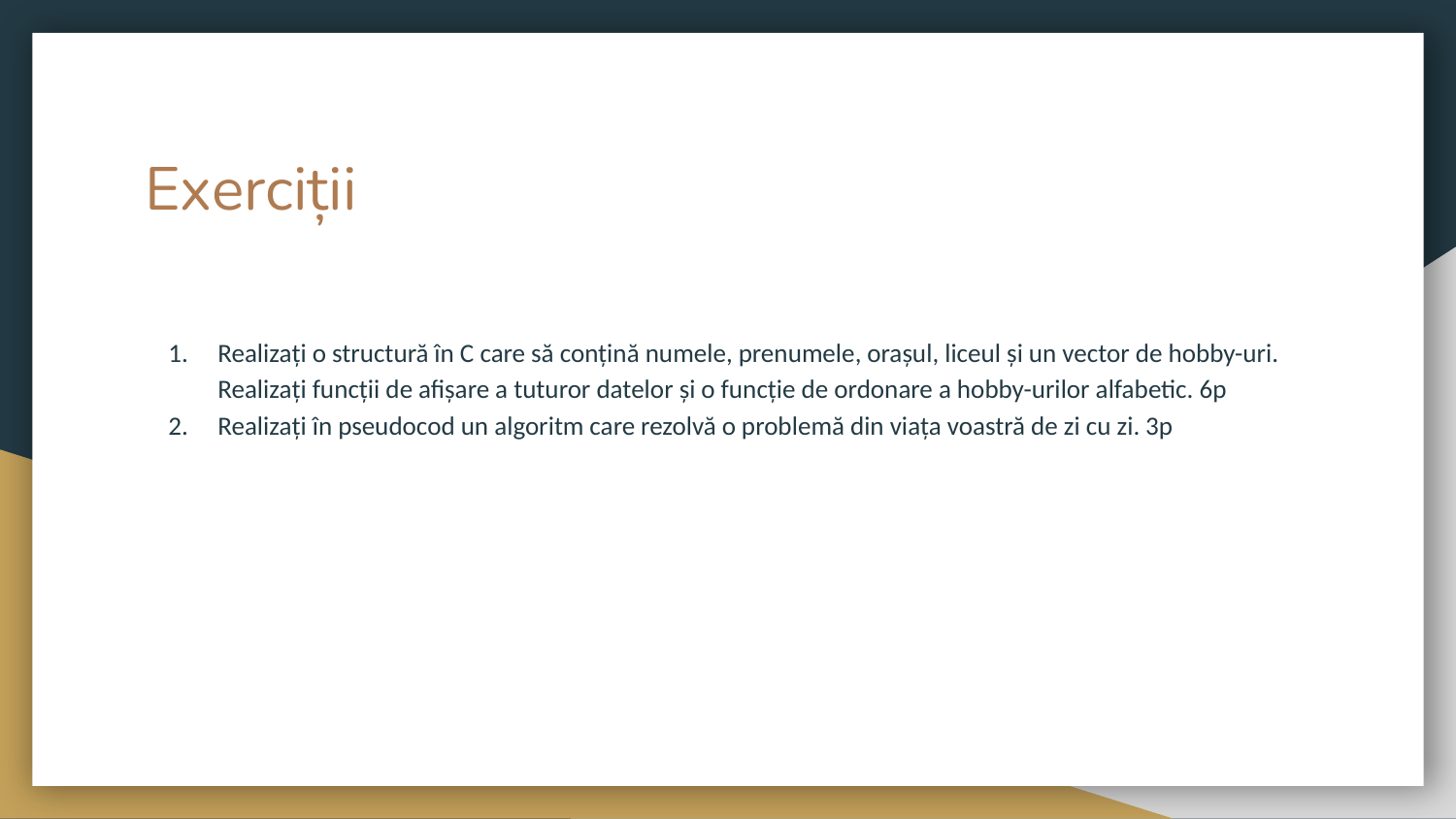

# Exerciții
Realizați o structură în C care să conțină numele, prenumele, orașul, liceul și un vector de hobby-uri. Realizați funcții de afișare a tuturor datelor și o funcție de ordonare a hobby-urilor alfabetic. 6p
Realizați în pseudocod un algoritm care rezolvă o problemă din viața voastră de zi cu zi. 3p